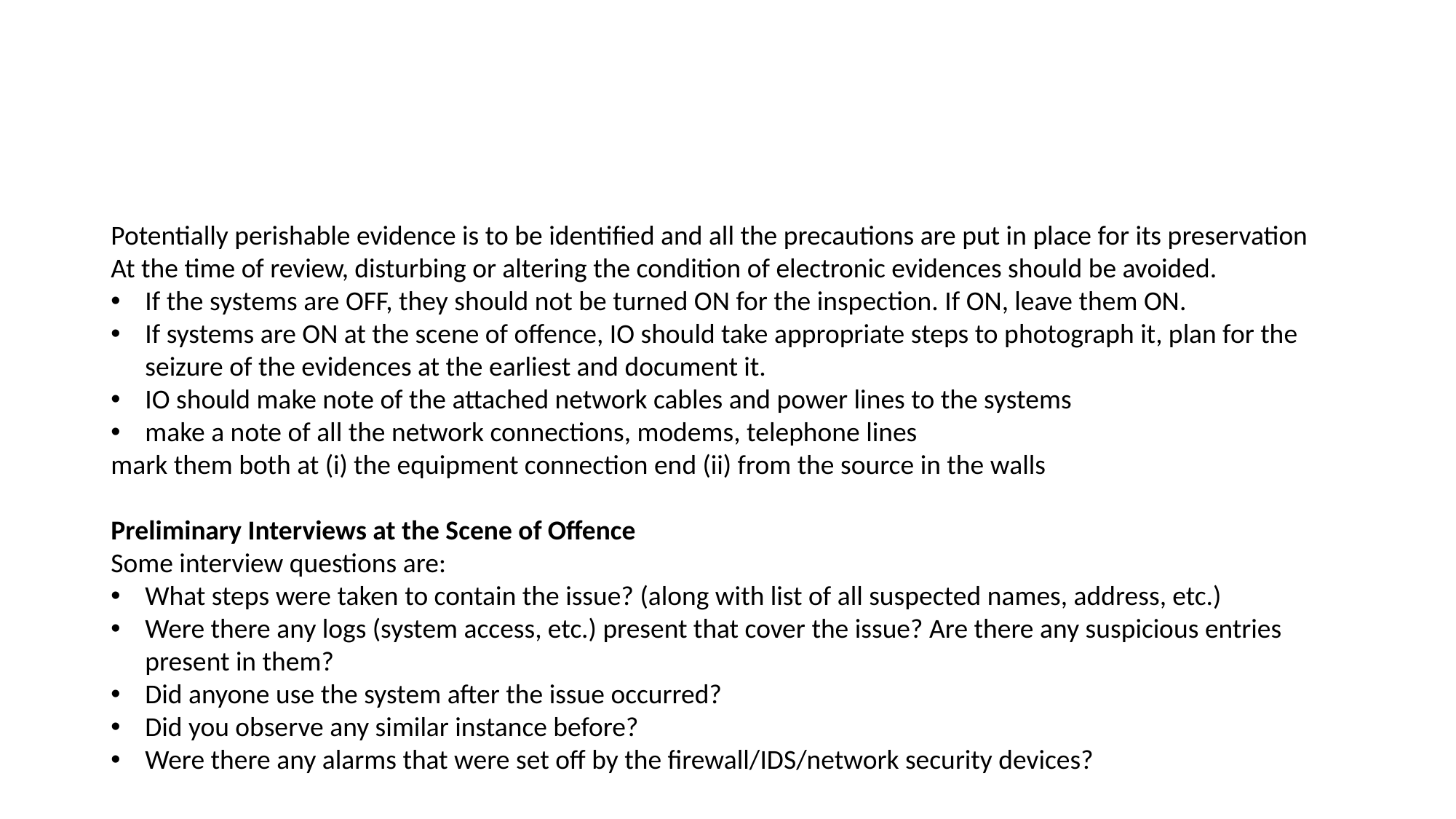

#
Potentially perishable evidence is to be identified and all the precautions are put in place for its preservation
At the time of review, disturbing or altering the condition of electronic evidences should be avoided.
If the systems are OFF, they should not be turned ON for the inspection. If ON, leave them ON.
If systems are ON at the scene of offence, IO should take appropriate steps to photograph it, plan for the seizure of the evidences at the earliest and document it.
IO should make note of the attached network cables and power lines to the systems
make a note of all the network connections, modems, telephone lines
mark them both at (i) the equipment connection end (ii) from the source in the walls

Preliminary Interviews at the Scene of Offence
Some interview questions are:
What steps were taken to contain the issue? (along with list of all suspected names, address, etc.)
Were there any logs (system access, etc.) present that cover the issue? Are there any suspicious entries present in them?
Did anyone use the system after the issue occurred?
Did you observe any similar instance before?
Were there any alarms that were set off by the firewall/IDS/network security devices?